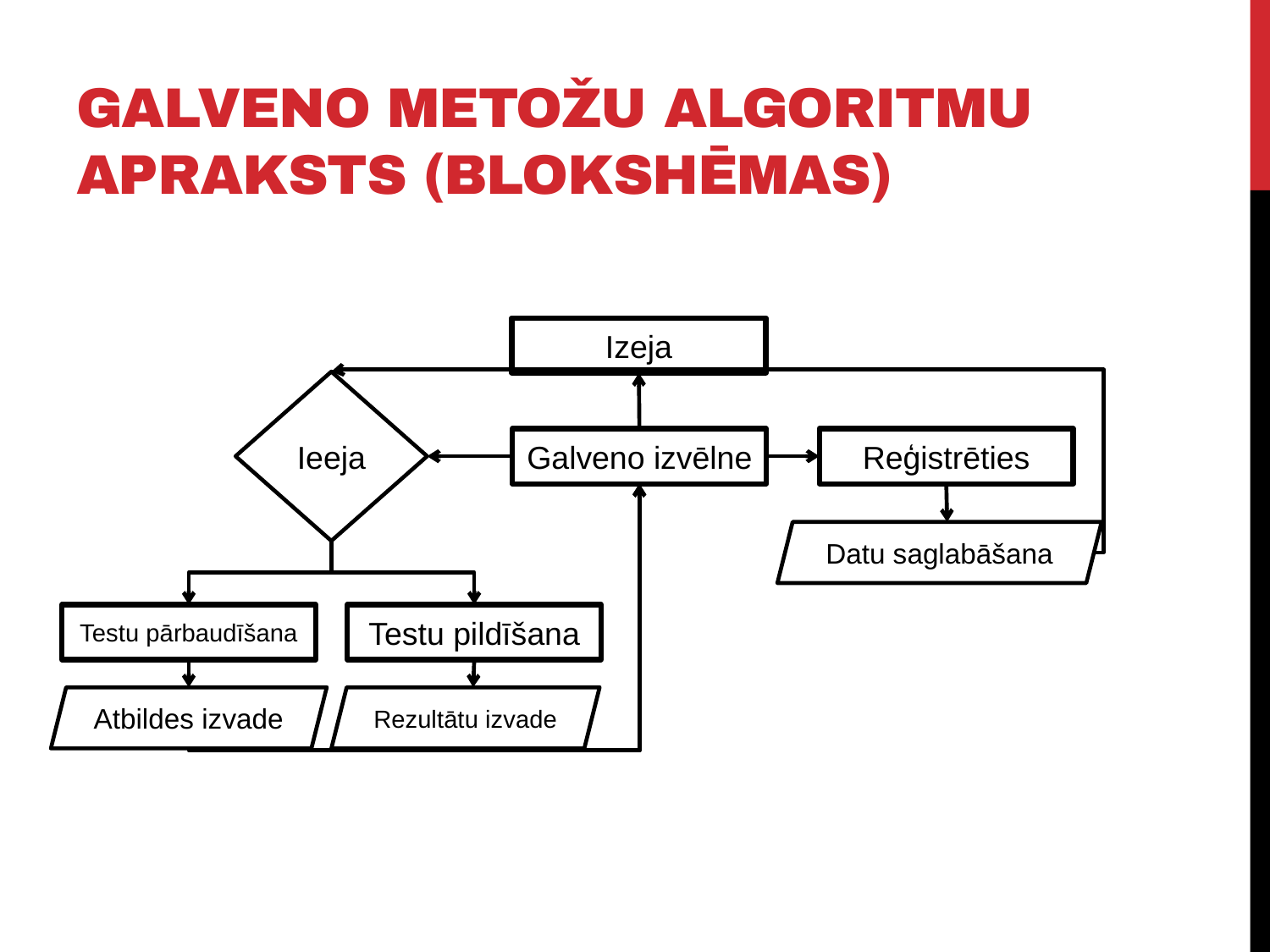

# Galveno metožu algoritmu apraksts (blokshēmas)
Izeja
Ieeja
Galveno izvēlne
Reģistrēties
Datu saglabāšana
Testu pārbaudīšana
Testu pildīšana
Atbildes izvade
Rezultātu izvade